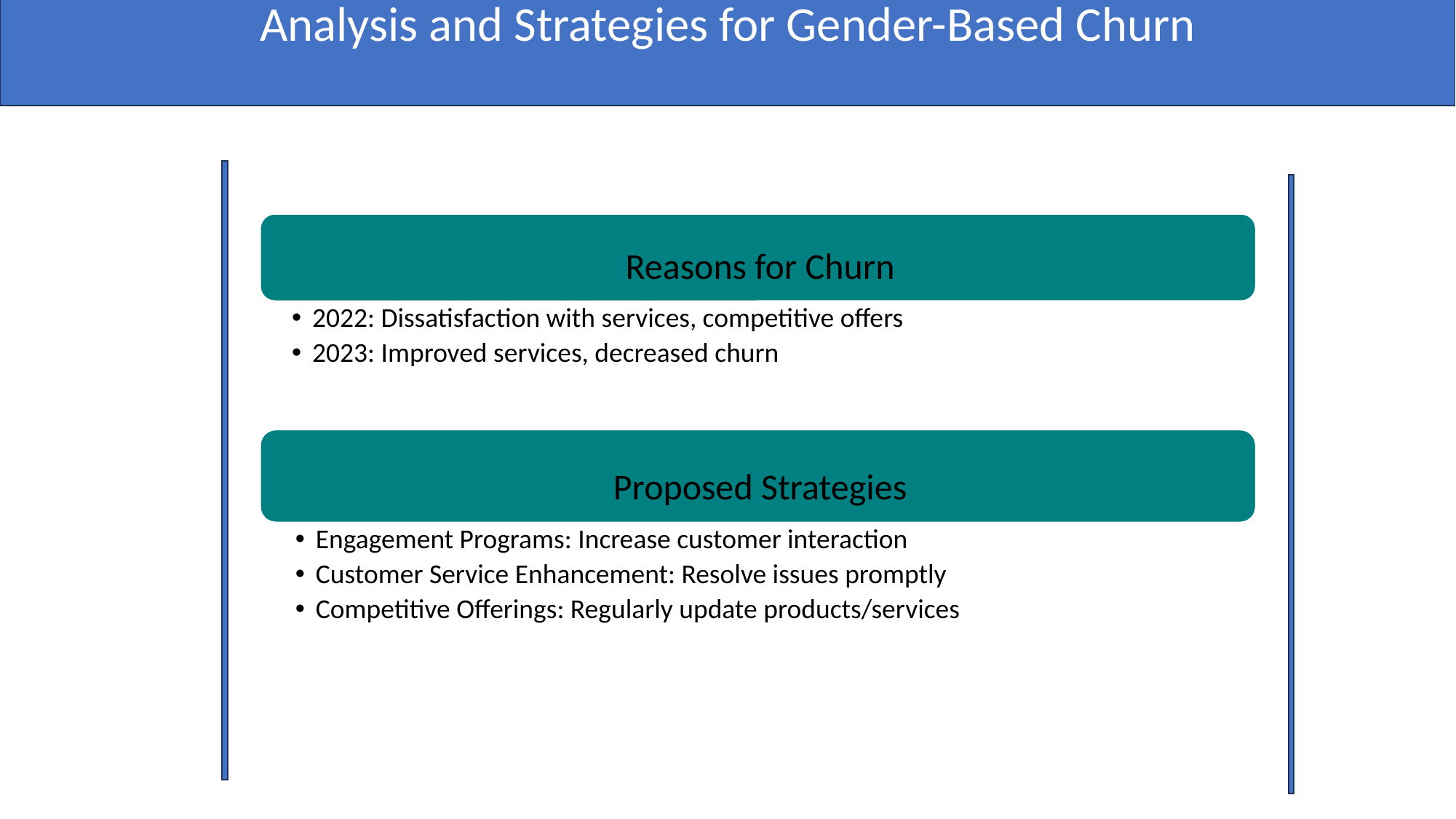

Analysis and Strategies for Gender-Based Churn
Reasons for Churn
2022: Dissatisfaction with services, competitive offers
2023: Improved services, decreased churn
Proposed Strategies
Engagement Programs: Increase customer interaction
Customer Service Enhancement: Resolve issues promptly
Competitive Offerings: Regularly update products/services